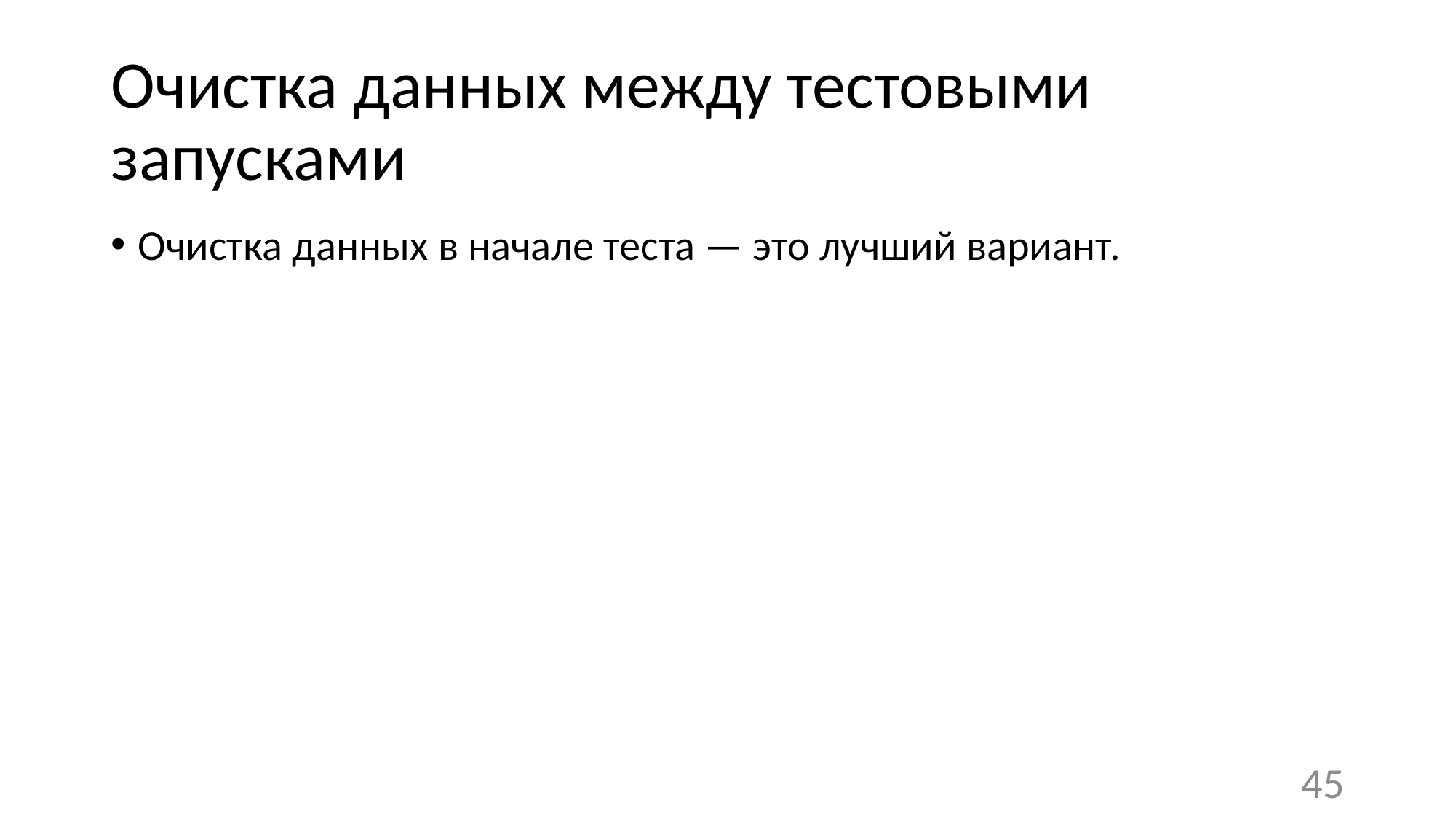

# Очистка данных между тестовыми запусками
Очистка данных в начале теста — это лучший вариант.
45